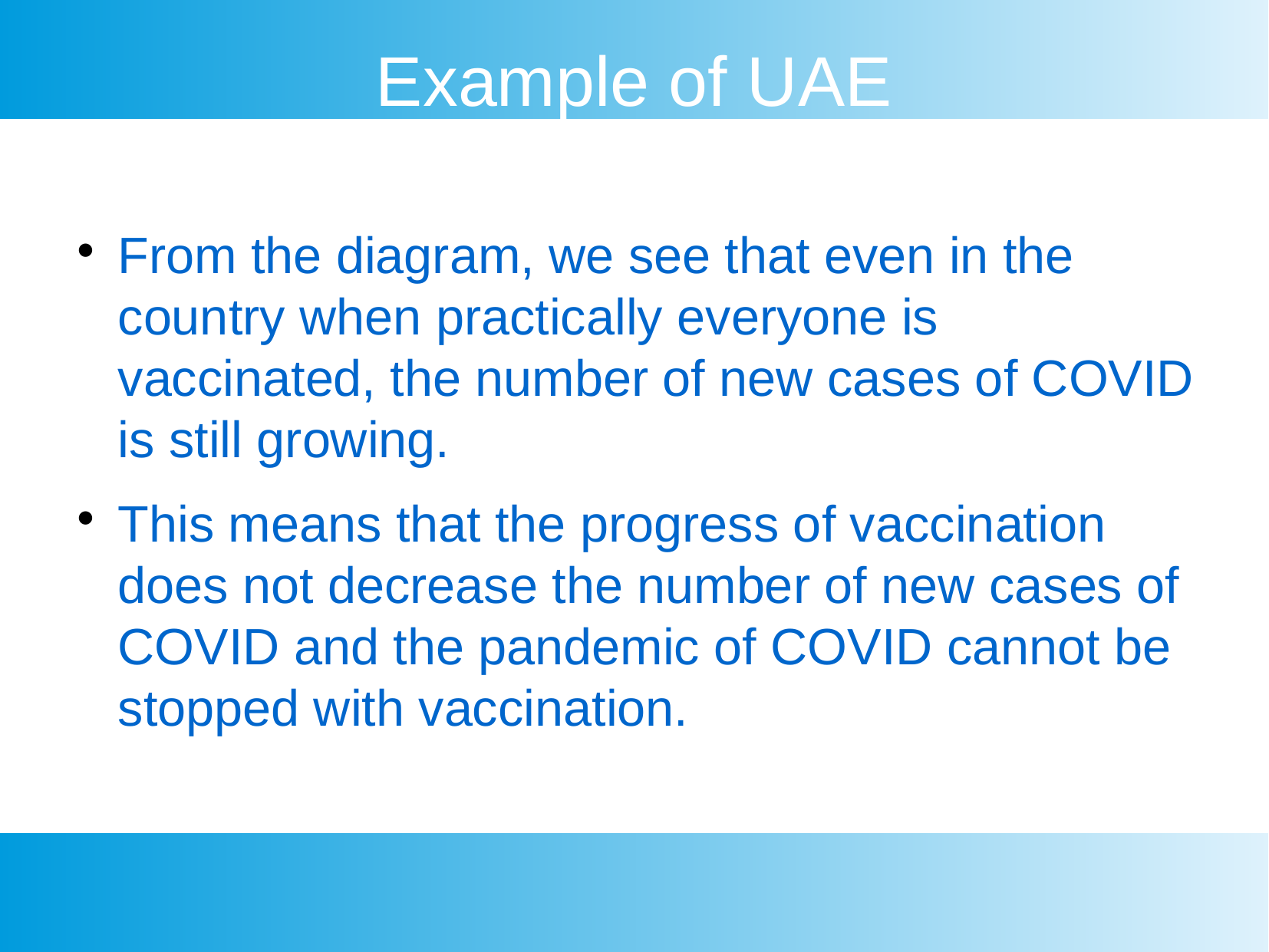

Example of UAE
From the diagram, we see that even in the country when practically everyone is vaccinated, the number of new cases of COVID is still growing.
This means that the progress of vaccination does not decrease the number of new cases of COVID and the pandemic of COVID cannot be stopped with vaccination.